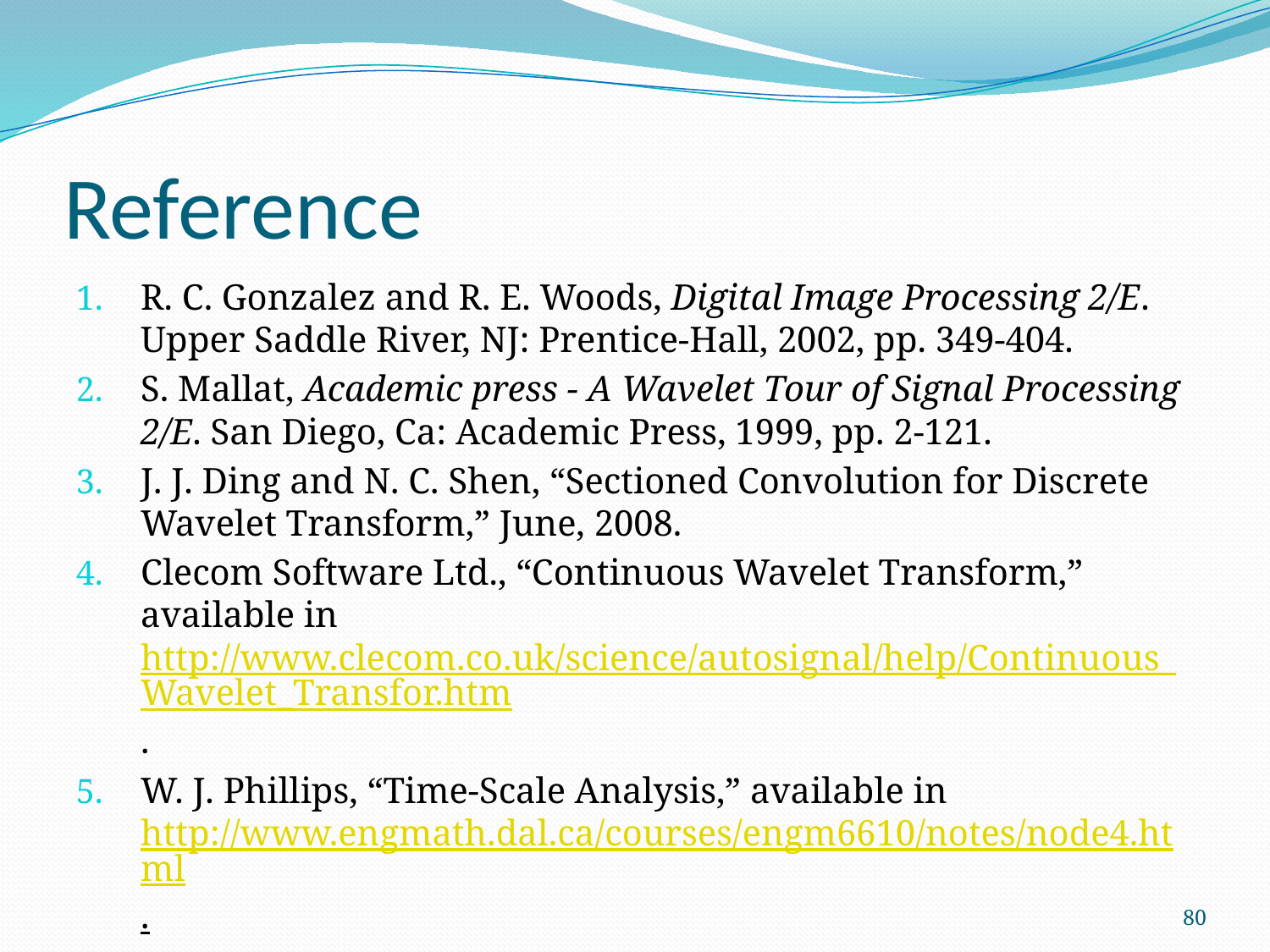

# Reference
R. C. Gonzalez and R. E. Woods, Digital Image Processing 2/E. Upper Saddle River, NJ: Prentice-Hall, 2002, pp. 349-404.
S. Mallat, Academic press - A Wavelet Tour of Signal Processing 2/E. San Diego, Ca: Academic Press, 1999, pp. 2-121.
J. J. Ding and N. C. Shen, “Sectioned Convolution for Discrete Wavelet Transform,” June, 2008.
Clecom Software Ltd., “Continuous Wavelet Transform,” available in http://www.clecom.co.uk/science/autosignal/help/Continuous_Wavelet_Transfor.htm.
W. J. Phillips, “Time-Scale Analysis,” available in http://www.engmath.dal.ca/courses/engm6610/notes/node4.html.
80